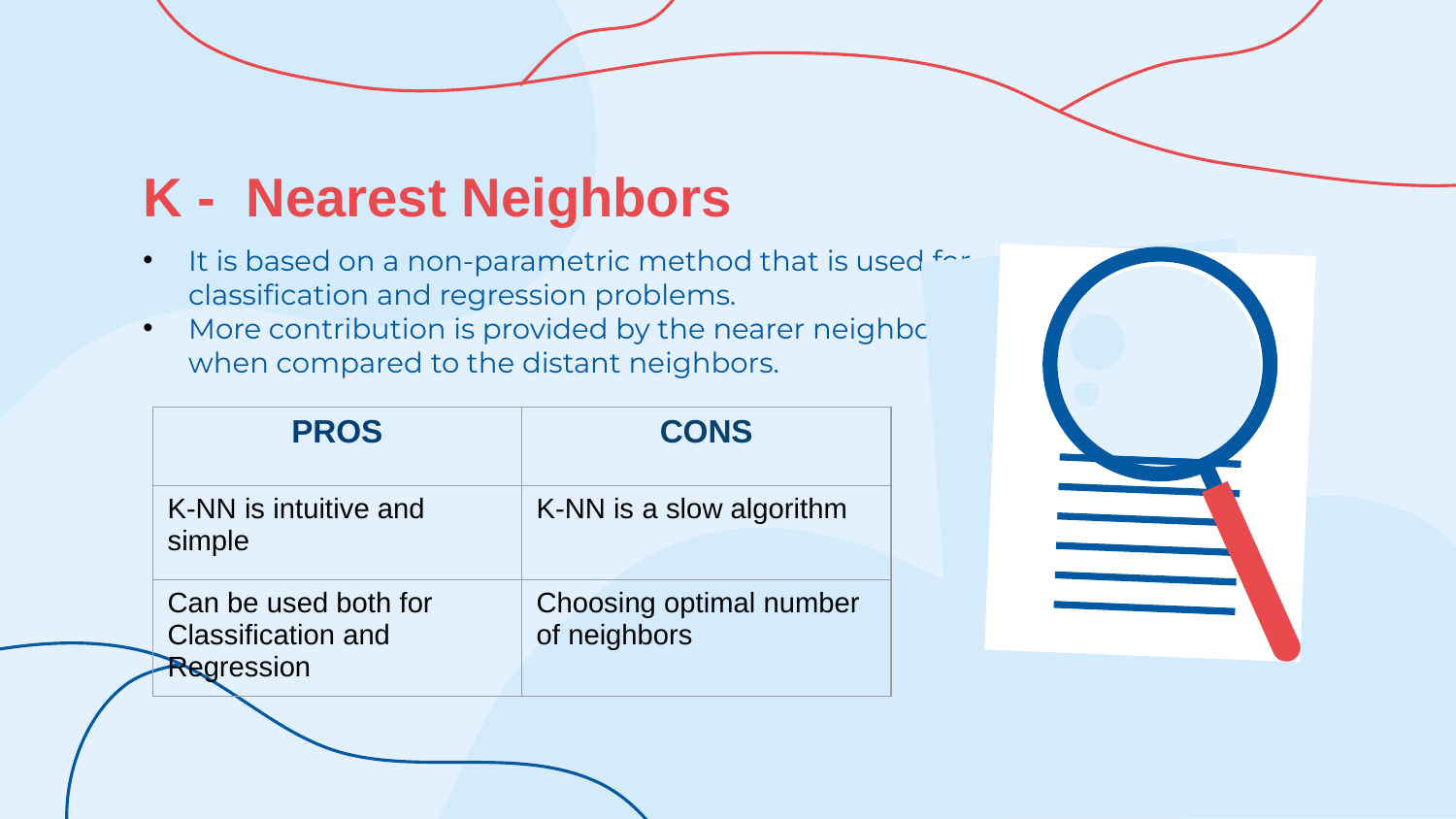

K -  Nearest Neighbors
It is based on a non-parametric method that is used for classification and regression problems.
More contribution is provided by the nearer neighbors, when compared to the distant neighbors.

| PROS | CONS |
| --- | --- |
| K-NN is intuitive and simple | K-NN is a slow algorithm |
| Can be used both for Classification and Regression | Choosing optimal number of neighbors |